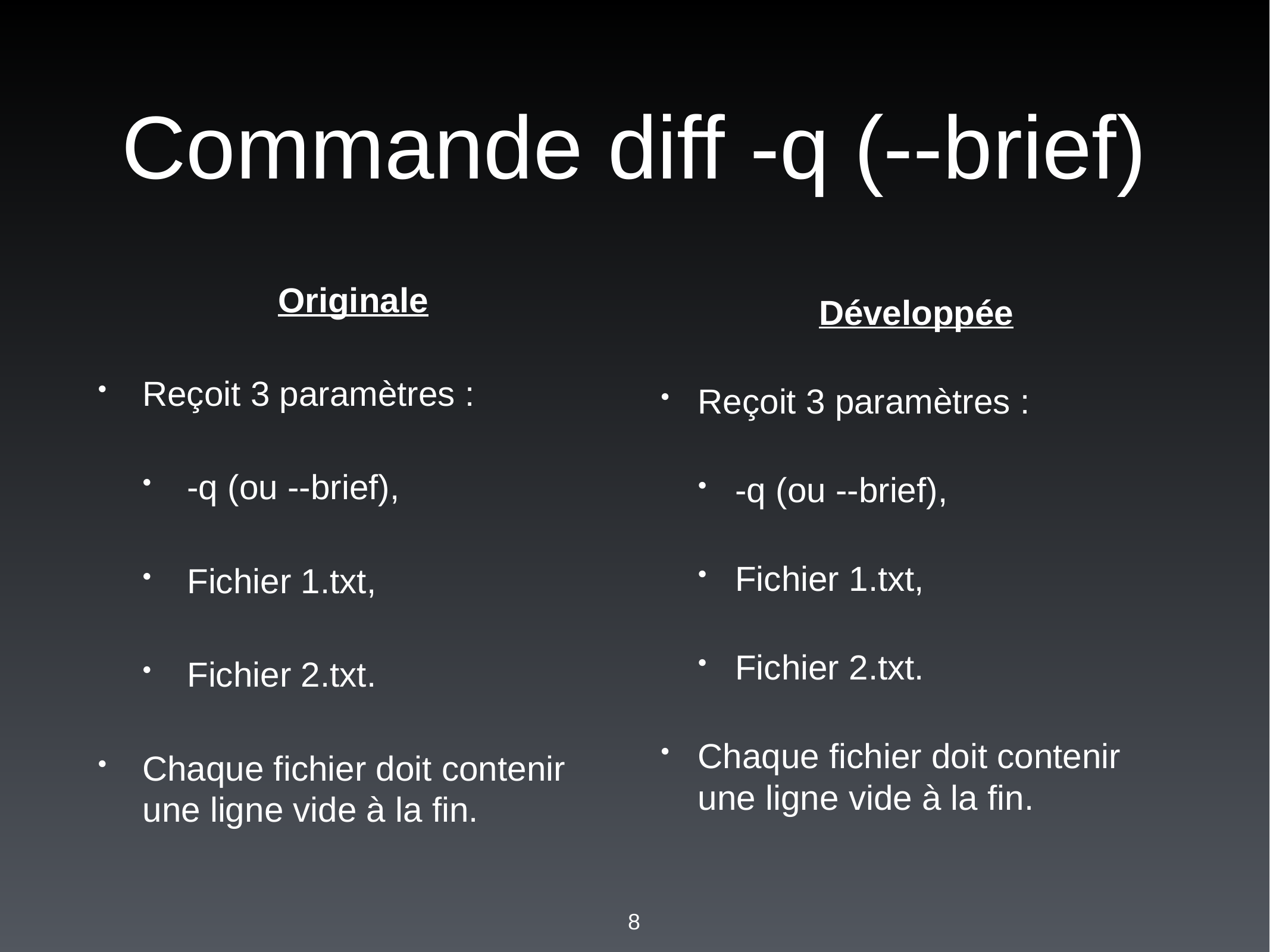

# Commande diff -q (--brief)
Originale
Reçoit 3 paramètres :
-q (ou --brief),
Fichier 1.txt,
Fichier 2.txt.
Chaque fichier doit contenir une ligne vide à la fin.
Développée
Reçoit 3 paramètres :
-q (ou --brief),
Fichier 1.txt,
Fichier 2.txt.
Chaque fichier doit contenir une ligne vide à la fin.
8